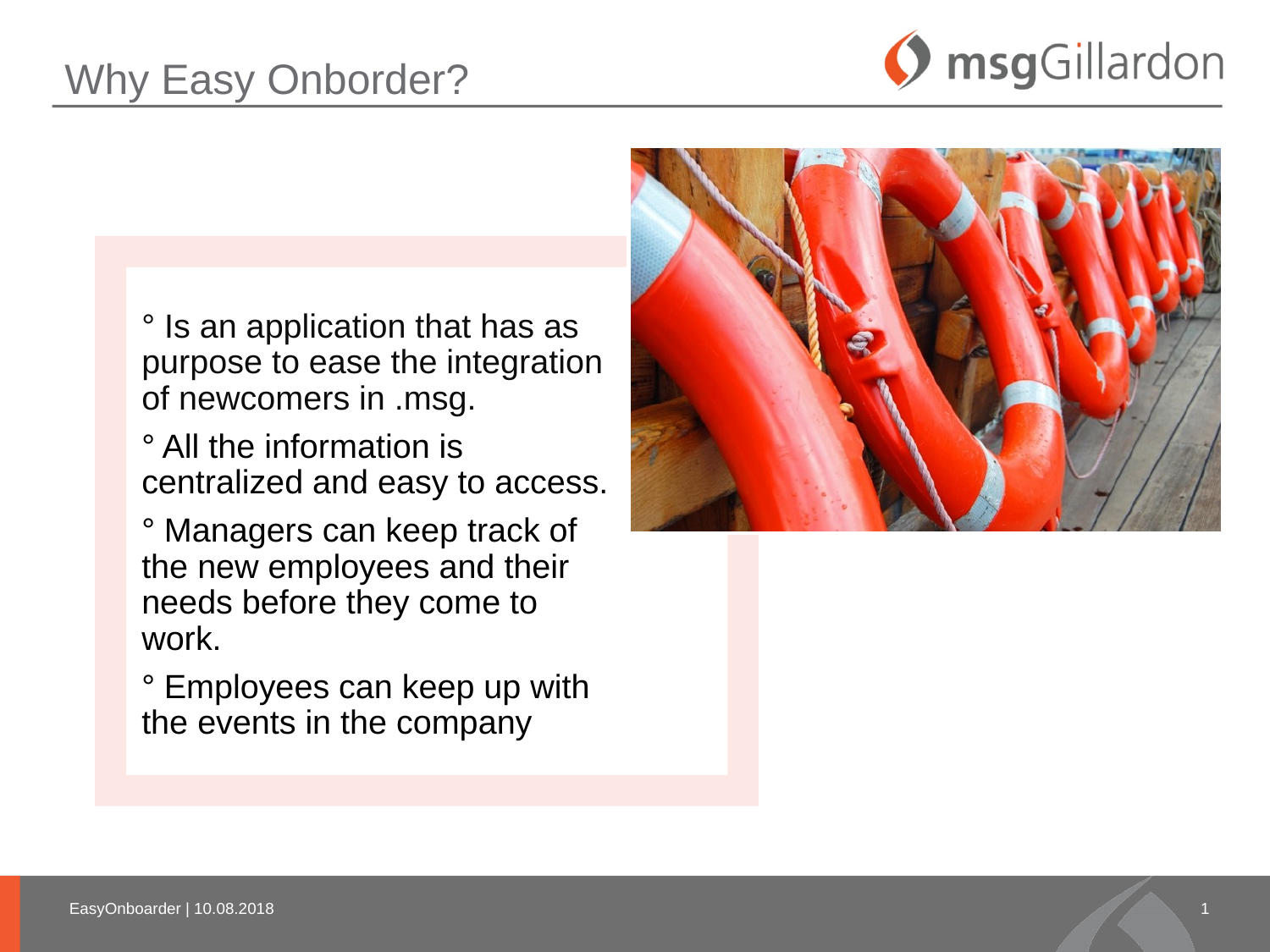

Why Easy Onborder?
° Is an application that has as purpose to ease the integration of newcomers in .msg.
° All the information is  centralized and easy to access.
° Managers can keep track of the new employees and their needs before they come to work.
° Employees can keep up with the events in the company
 EasyOnboarder | 10.08.2018
1